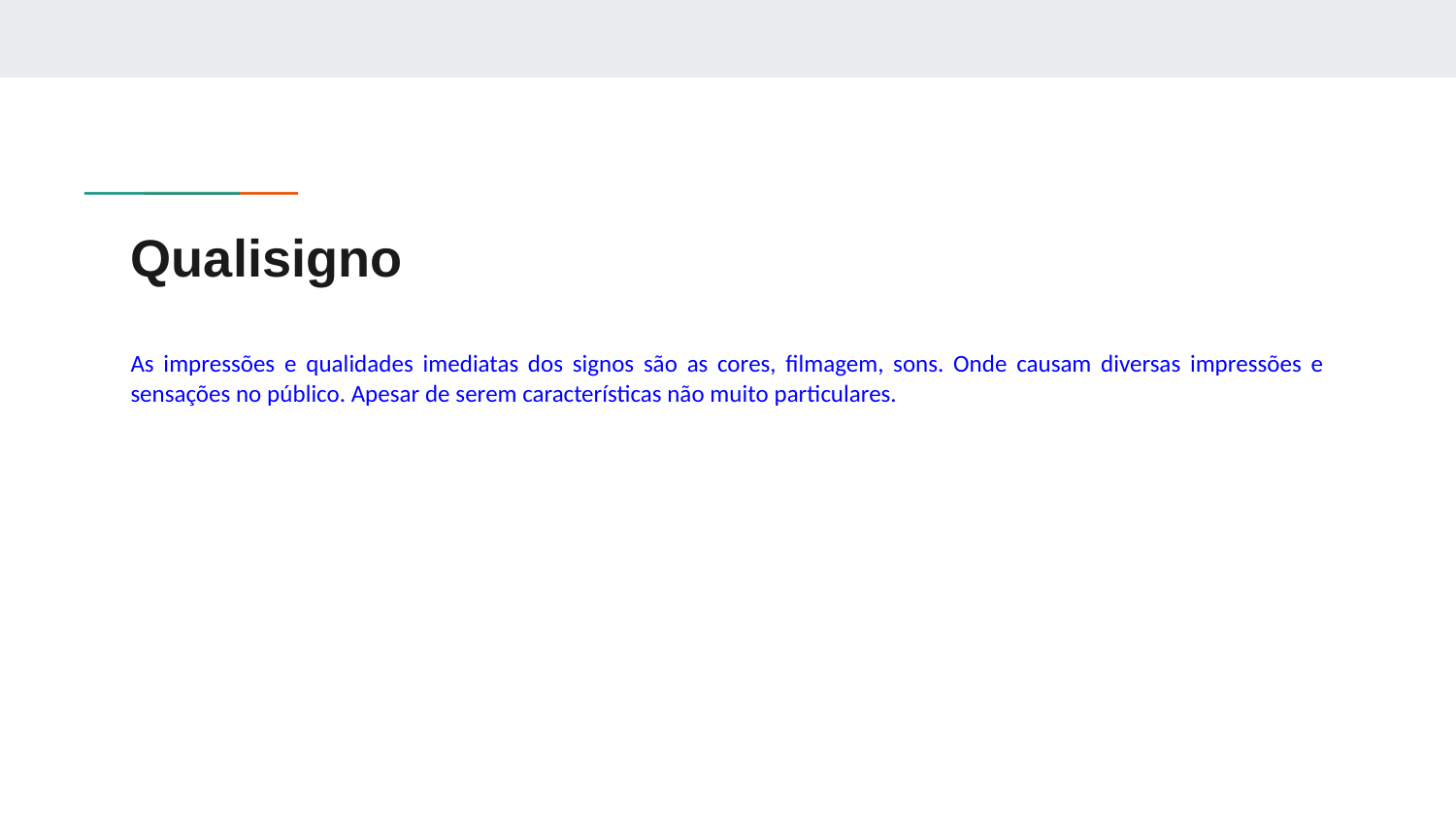

# Qualisigno
As impressões e qualidades imediatas dos signos são as cores, filmagem, sons. Onde causam diversas impressões e sensações no público. Apesar de serem características não muito particulares.